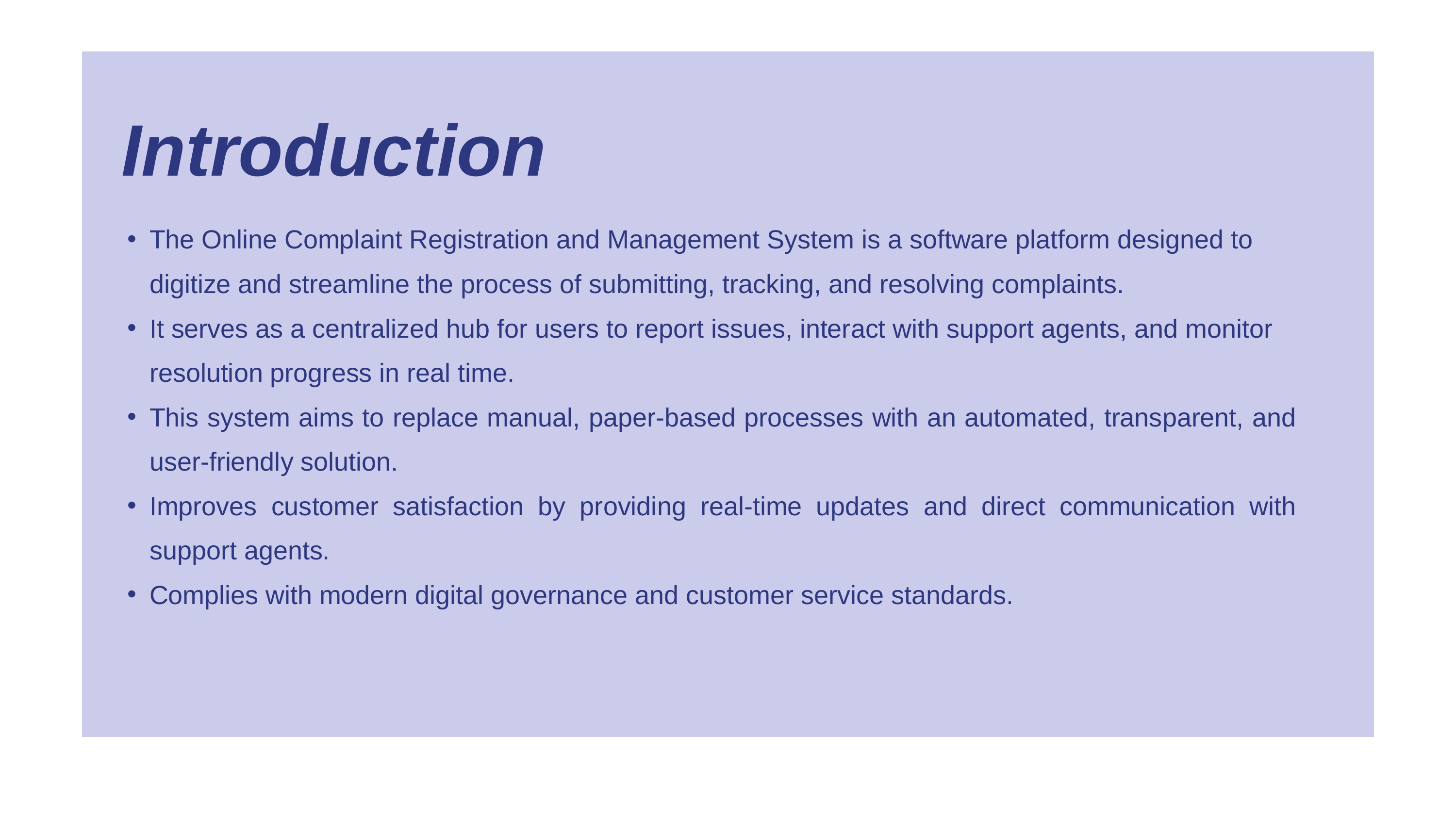

Introduction
The Online Complaint Registration and Management System is a software platform designed to digitize and streamline the process of submitting, tracking, and resolving complaints.
It serves as a centralized hub for users to report issues, interact with support agents, and monitor resolution progress in real time.
This system aims to replace manual, paper-based processes with an automated, transparent, and user-friendly solution.
Improves customer satisfaction by providing real-time updates and direct communication with support agents.
Complies with modern digital governance and customer service standards.